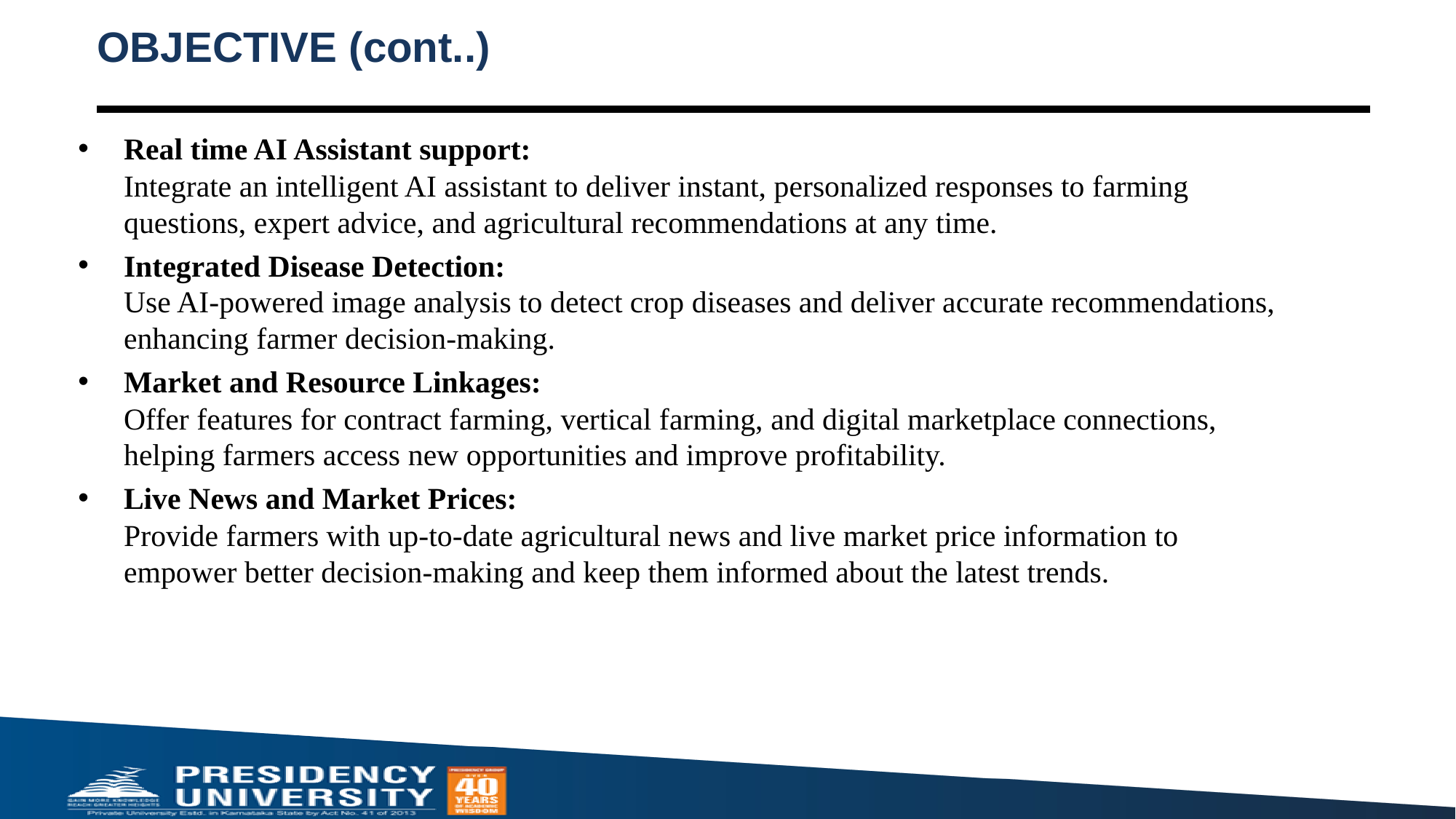

# OBJECTIVE (cont..)
Real time AI Assistant support:
Integrate an intelligent AI assistant to deliver instant, personalized responses to farming questions, expert advice, and agricultural recommendations at any time.
Integrated Disease Detection:
Use AI-powered image analysis to detect crop diseases and deliver accurate recommendations, enhancing farmer decision-making.
Market and Resource Linkages:
Offer features for contract farming, vertical farming, and digital marketplace connections, helping farmers access new opportunities and improve profitability.
Live News and Market Prices:
Provide farmers with up-to-date agricultural news and live market price information to empower better decision-making and keep them informed about the latest trends.